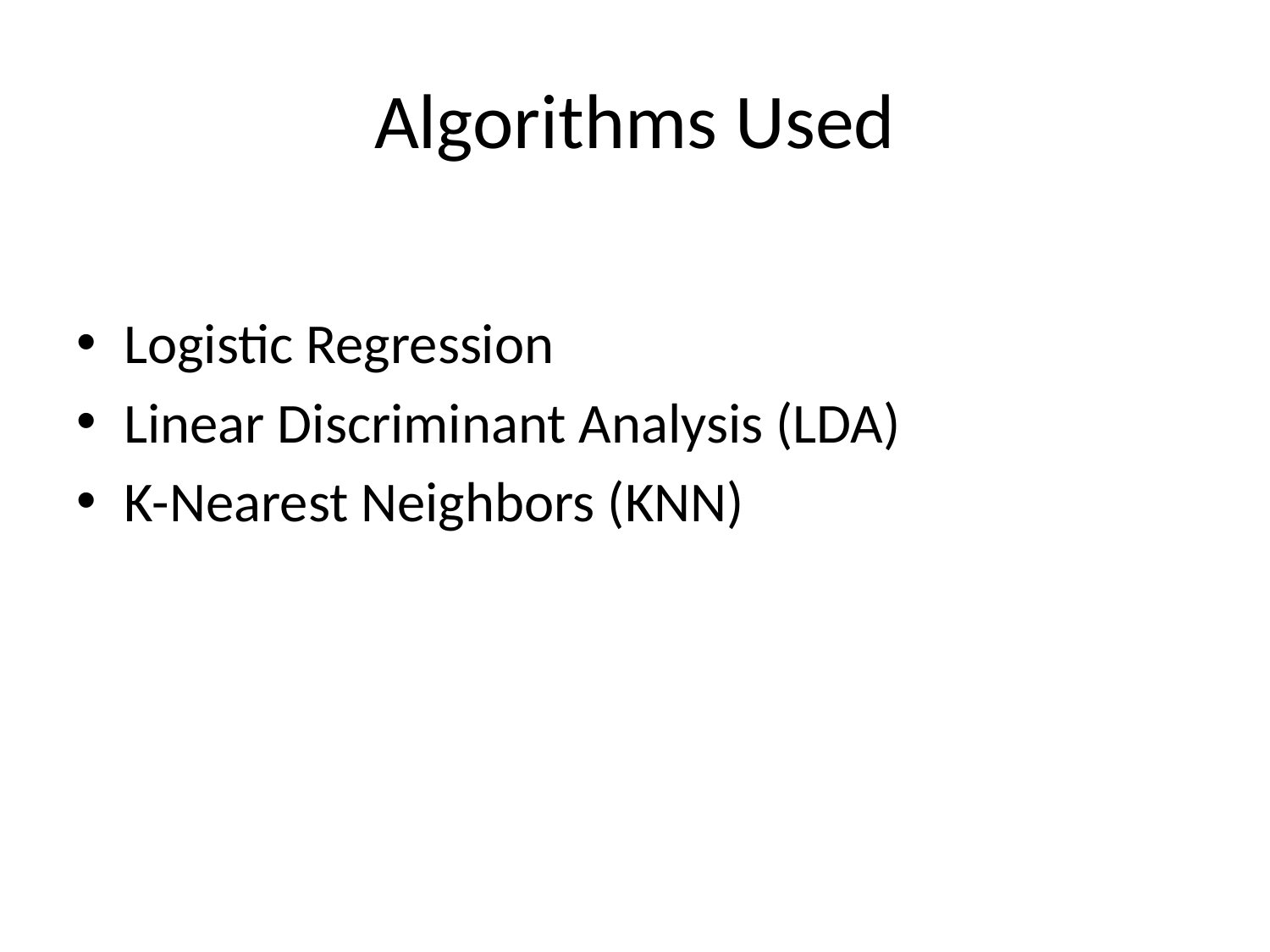

# Algorithms Used

Logistic Regression
Linear Discriminant Analysis (LDA)
K-Nearest Neighbors (KNN)